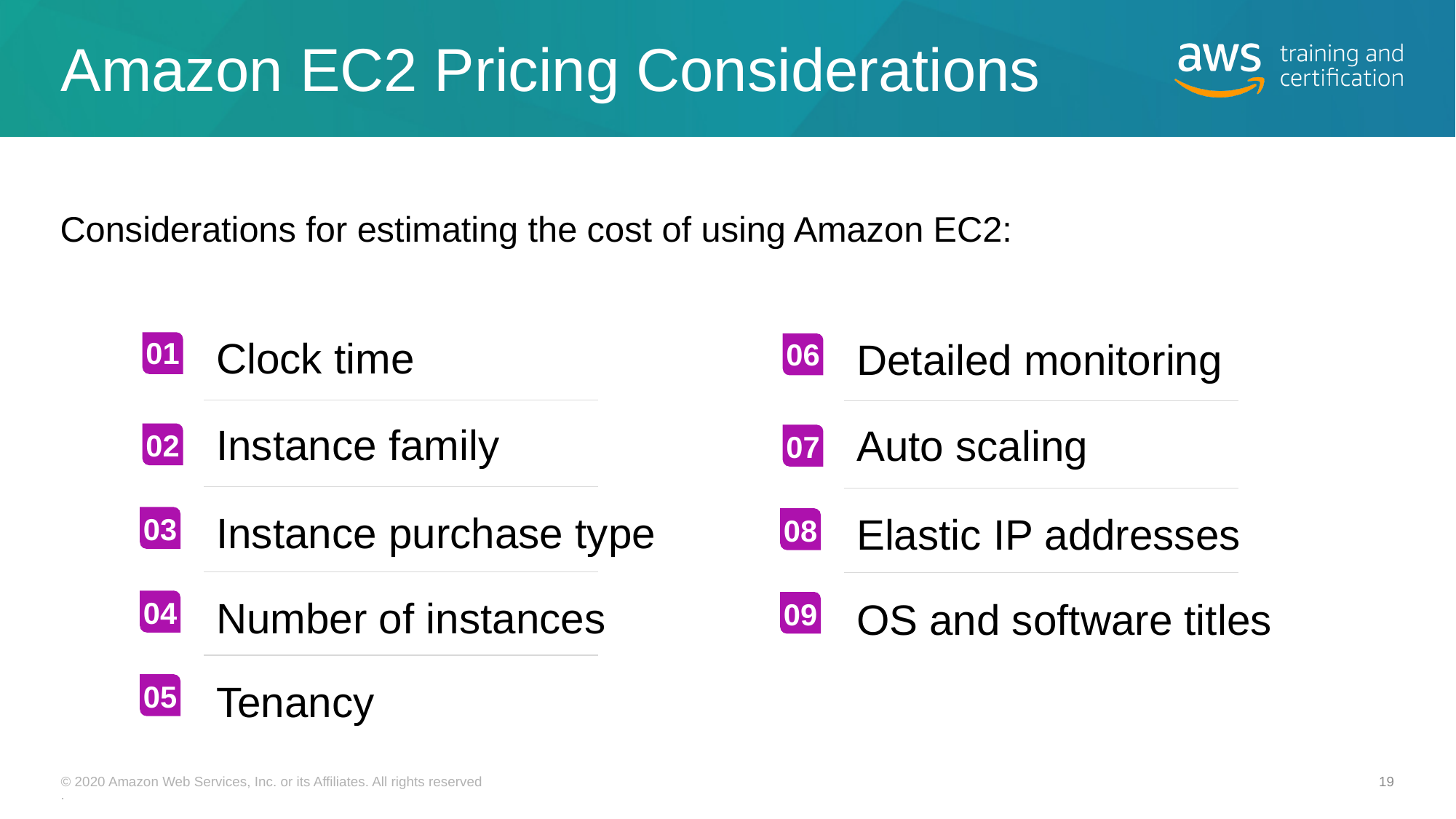

# Amazon EC2 Pricing Considerations
Considerations for estimating the cost of using Amazon EC2:
Clock time
Detailed monitoring
01.
06.
Instance family
Auto scaling
02
07
Instance purchase type
Elastic IP addresses
03
08
Number of instances
OS and software titles
04
09
06
Tenancy
05
© 2020 Amazon Web Services, Inc. or its Affiliates. All rights reserved.
19